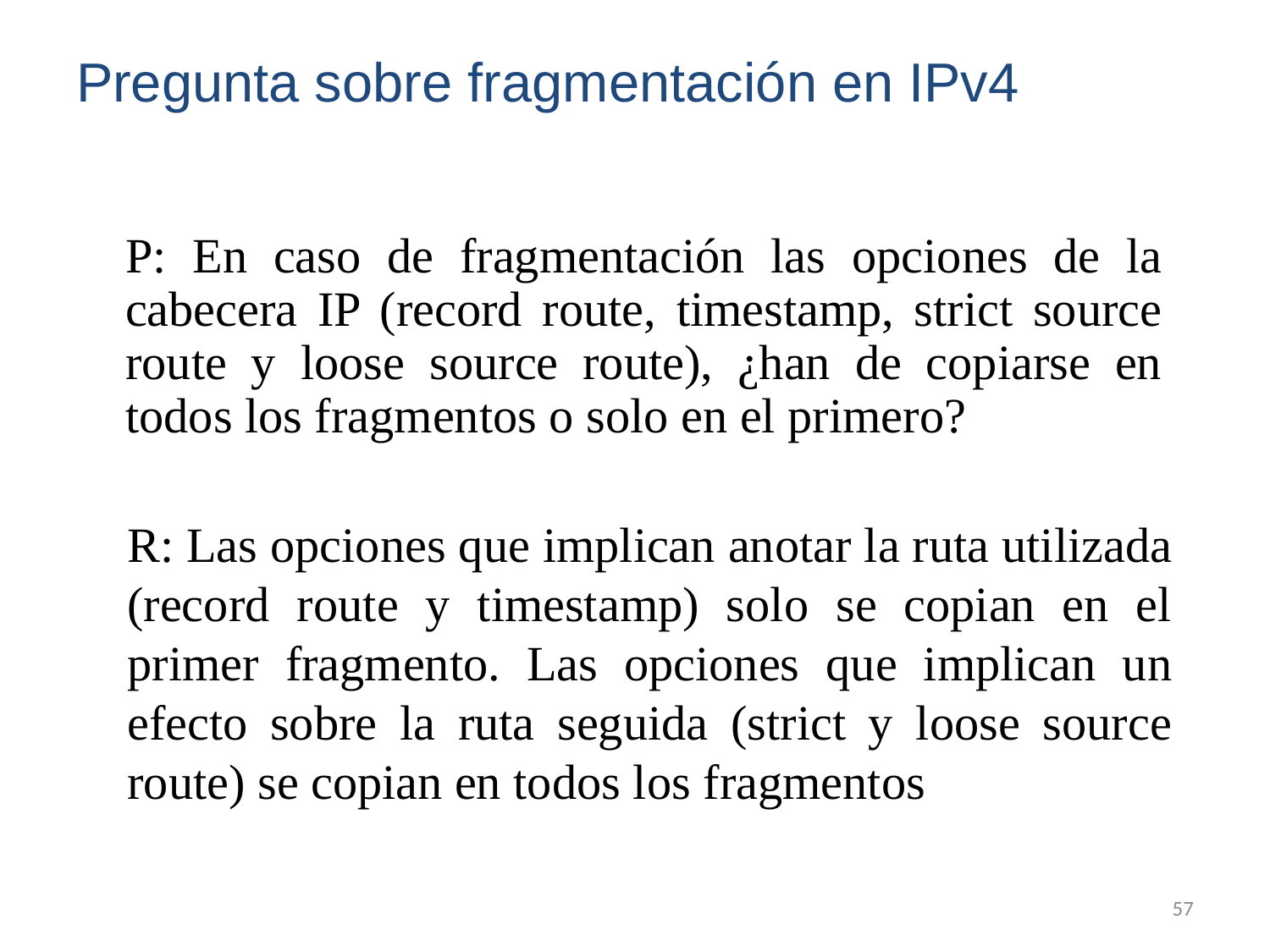

# Pregunta sobre fragmentación en IPv4
P: En caso de fragmentación las opciones de la cabecera IP (record route, timestamp, strict source route y loose source route), ¿han de copiarse en todos los fragmentos o solo en el primero?
R: Las opciones que implican anotar la ruta utilizada (record route y timestamp) solo se copian en el primer fragmento. Las opciones que implican un efecto sobre la ruta seguida (strict y loose source route) se copian en todos los fragmentos
57